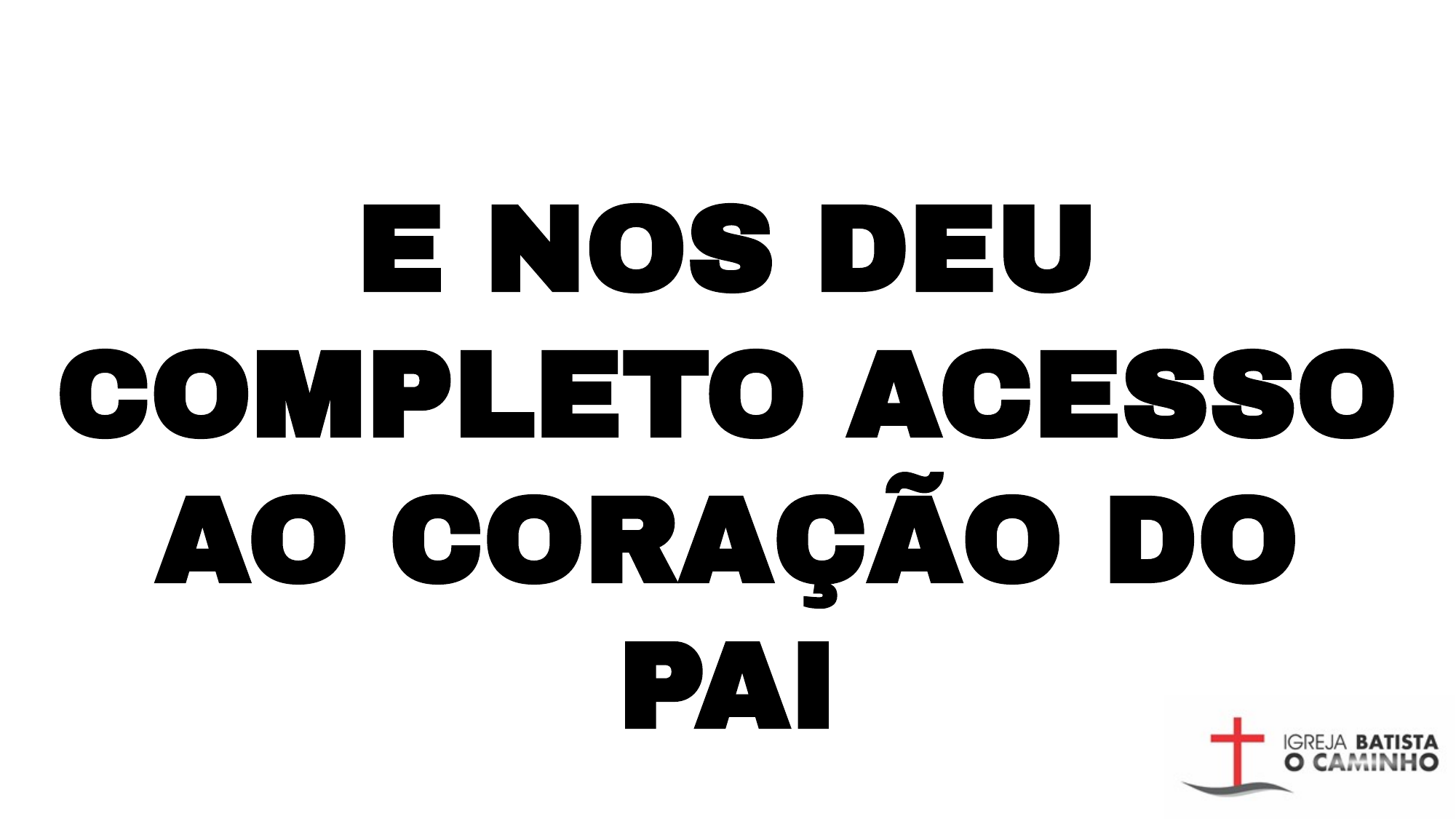

# E NOS DEU COMPLETO ACESSO AO CORAÇÃO DO PAI